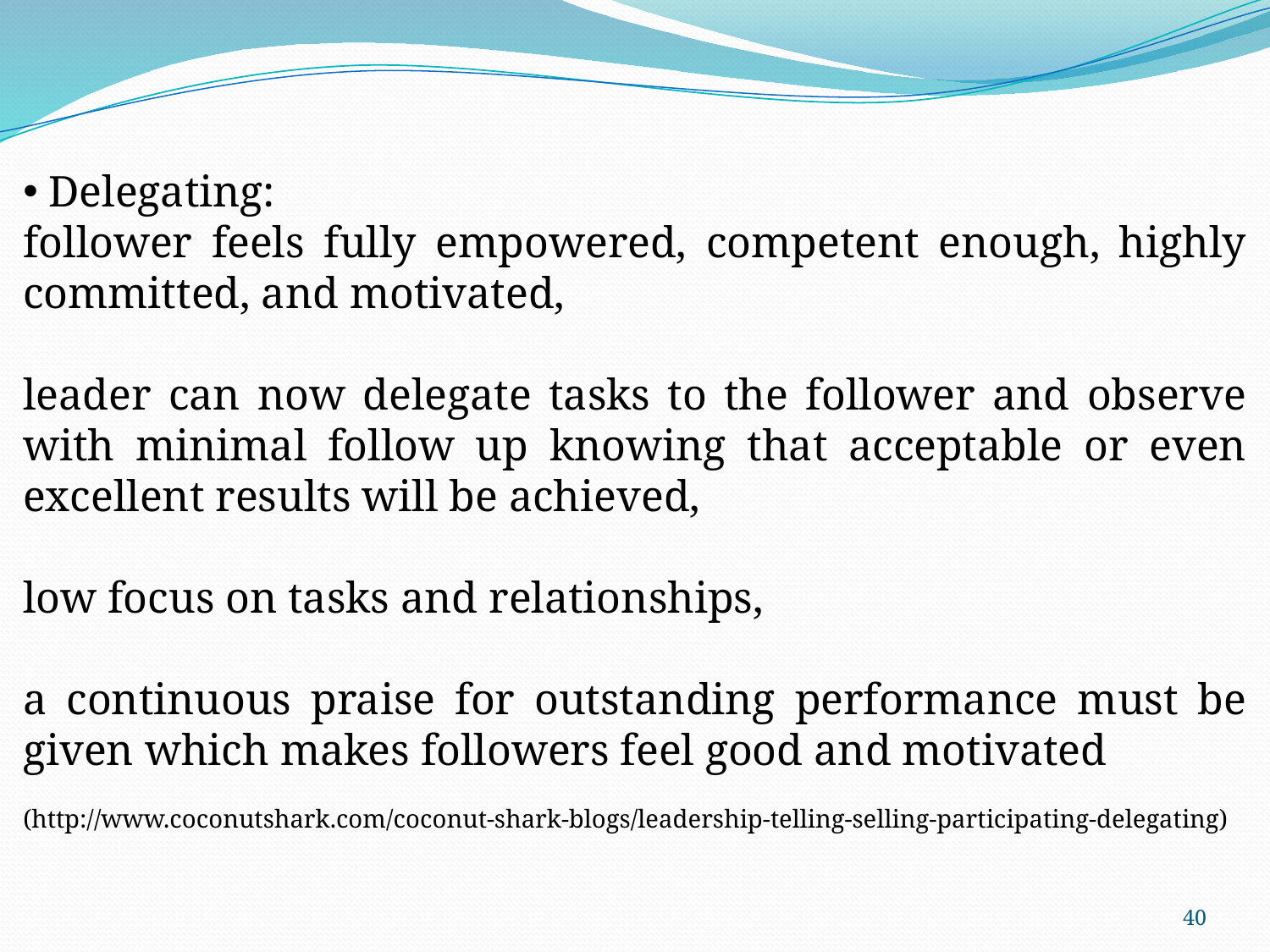

Delegating:
follower feels fully empowered, competent enough, highly committed, and motivated,

leader can now delegate tasks to the follower and observe with minimal follow up knowing that acceptable or even excellent results will be achieved,

low focus on tasks and relationships,

a continuous praise for outstanding performance must be given which makes followers feel good and motivated

(http://www.coconutshark.com/coconut-shark-blogs/leadership-telling-selling-participating-delegating)
40